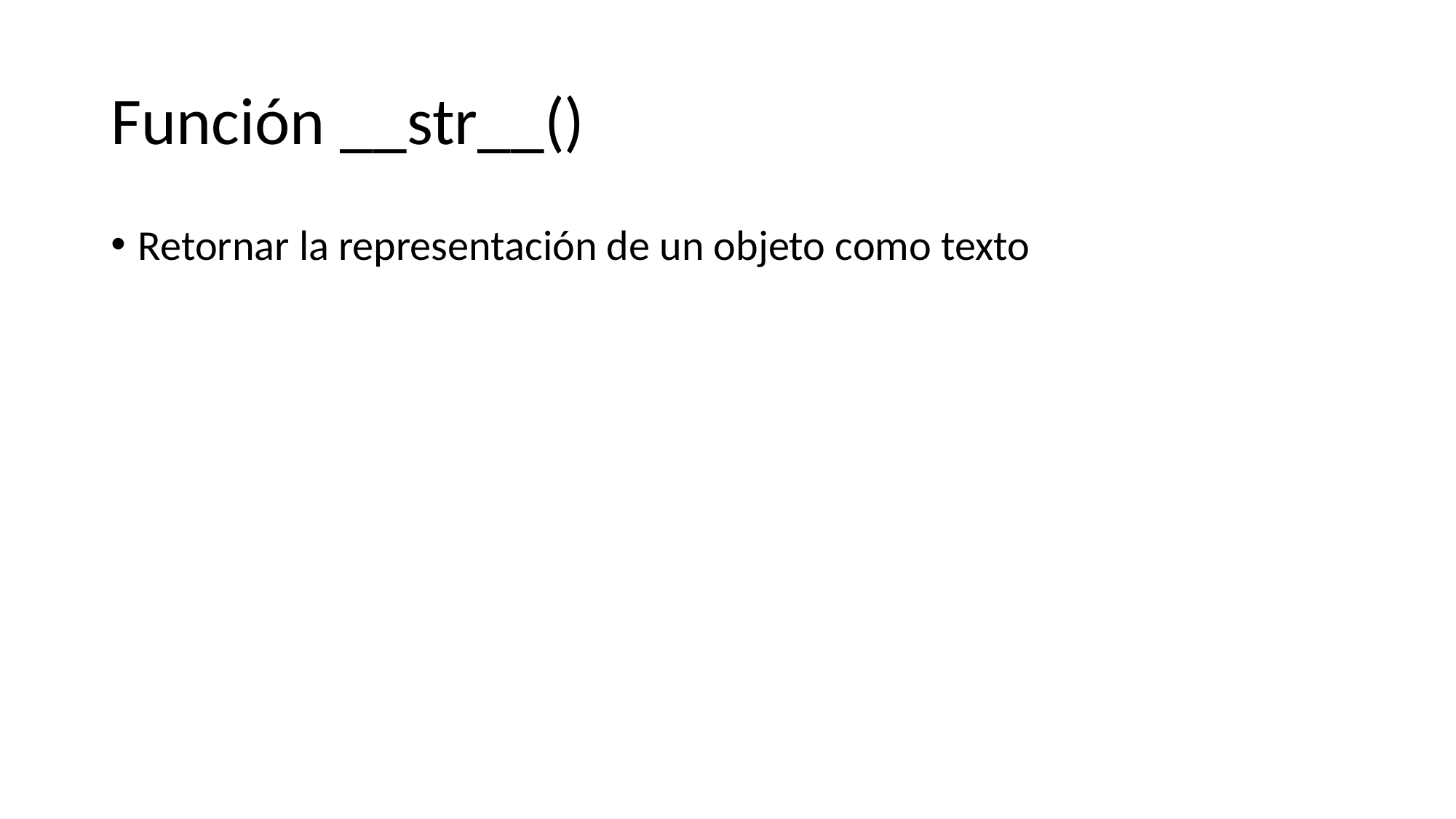

# Función __str__()
Retornar la representación de un objeto como texto